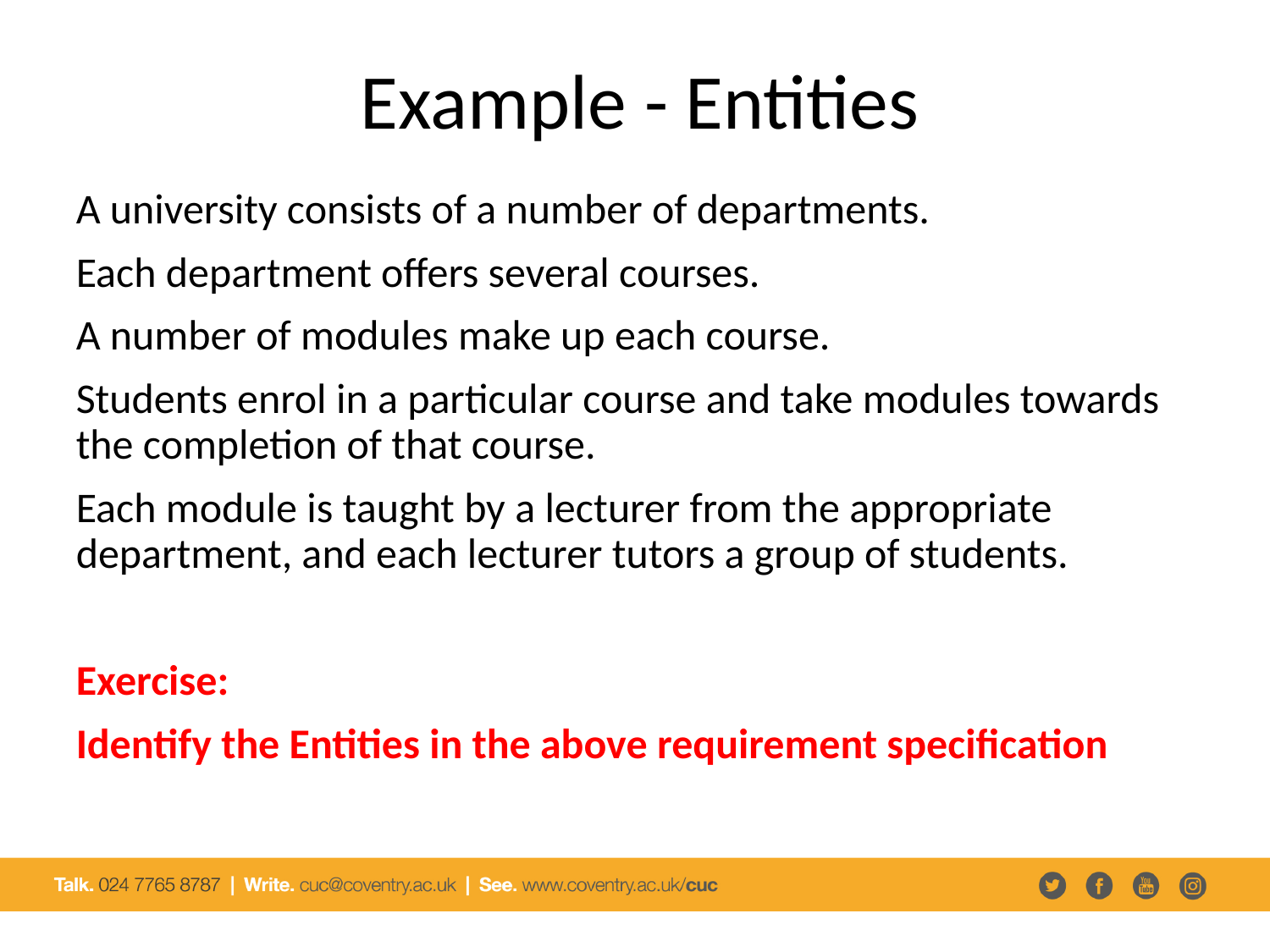

# Example - Entities
A university consists of a number of departments.
Each department offers several courses.
A number of modules make up each course.
Students enrol in a particular course and take modules towards the completion of that course.
Each module is taught by a lecturer from the appropriate department, and each lecturer tutors a group of students.

Exercise:
Identify the Entities in the above requirement specification